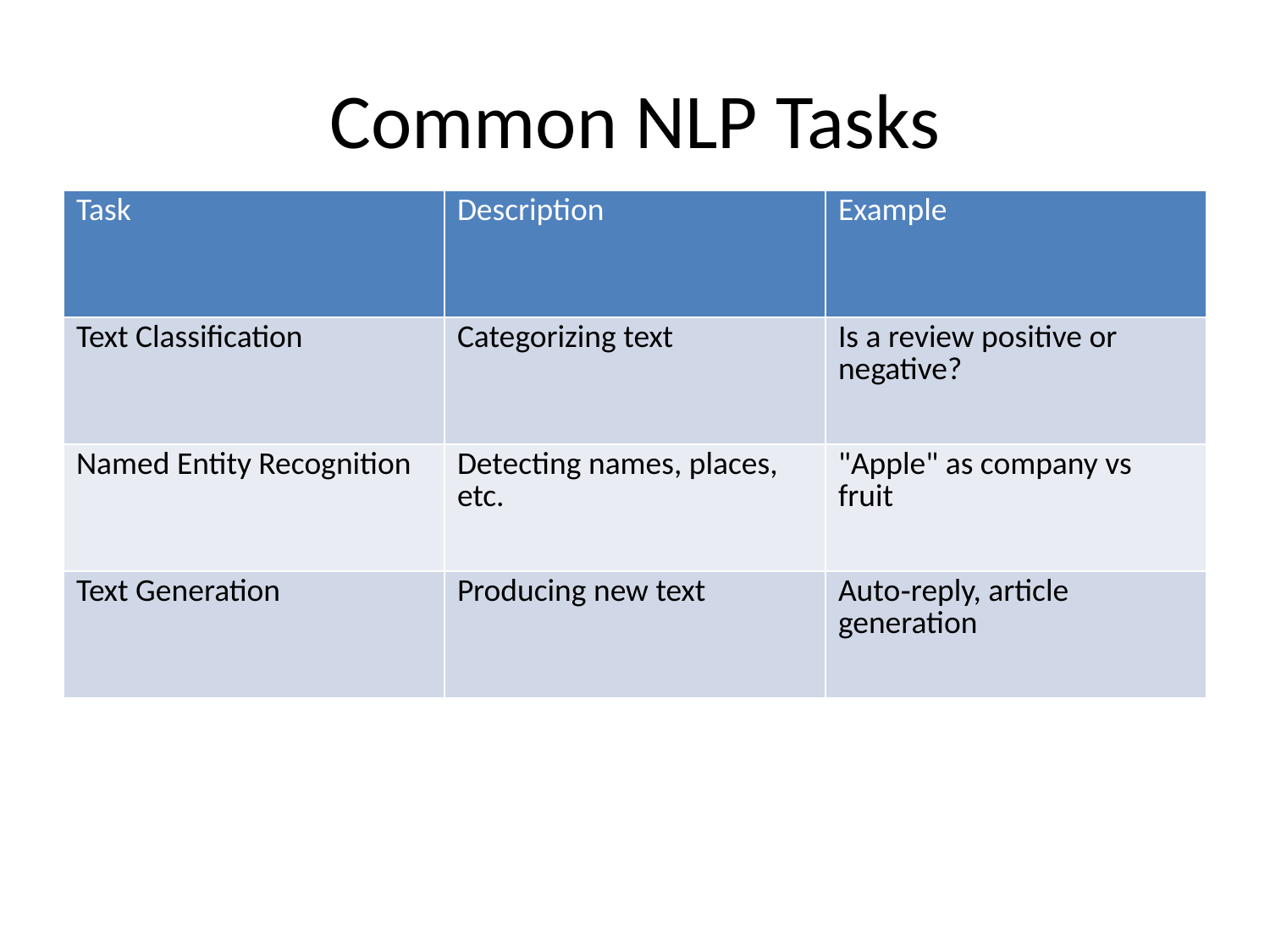

# Common NLP Tasks
| Task | Description | Example |
| --- | --- | --- |
| Text Classification | Categorizing text | Is a review positive or negative? |
| Named Entity Recognition | Detecting names, places, etc. | "Apple" as company vs fruit |
| Text Generation | Producing new text | Auto‑reply, article generation |